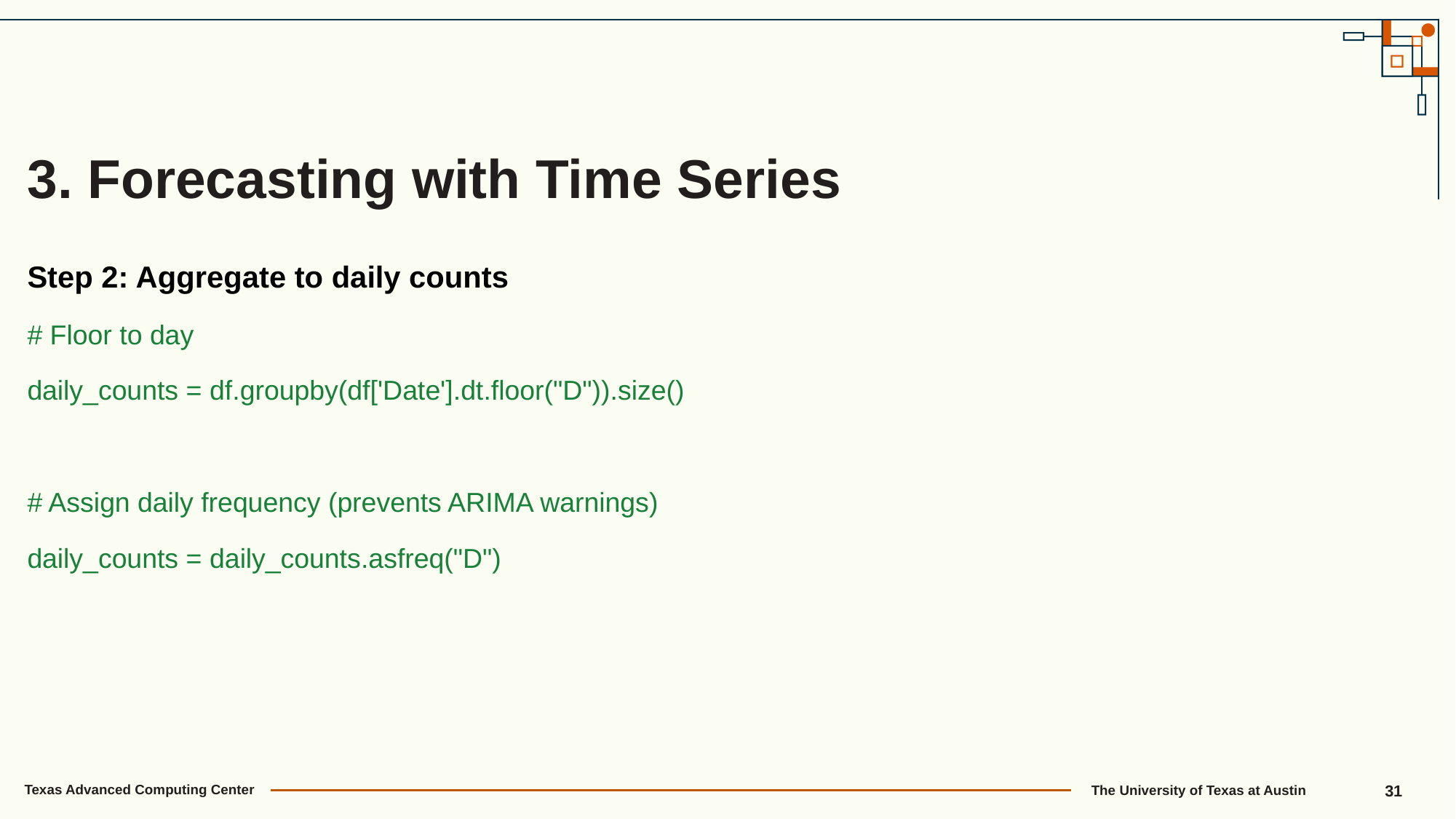

3. Forecasting with Time Series
Step 2: Aggregate to daily counts
# Floor to day
daily_counts = df.groupby(df['Date'].dt.floor("D")).size()

# Assign daily frequency (prevents ARIMA warnings)
daily_counts = daily_counts.asfreq("D")